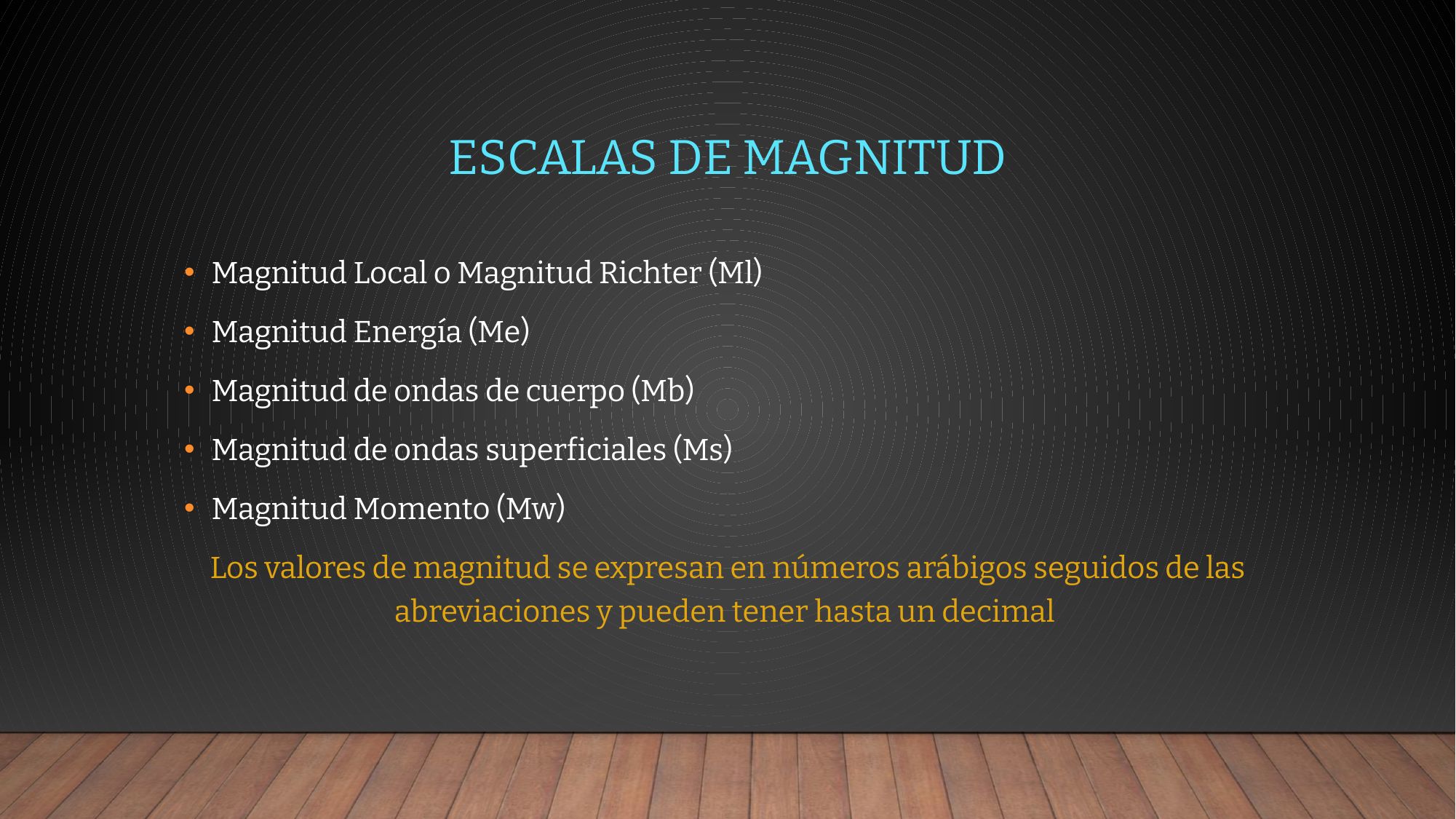

# ESCALAS DE MAGNITUD
Magnitud Local o Magnitud Richter (Ml)
Magnitud Energía (Me)
Magnitud de ondas de cuerpo (Mb)
Magnitud de ondas superficiales (Ms)
Magnitud Momento (Mw)
Los valores de magnitud se expresan en números arábigos seguidos de las abreviaciones y pueden tener hasta un decimal